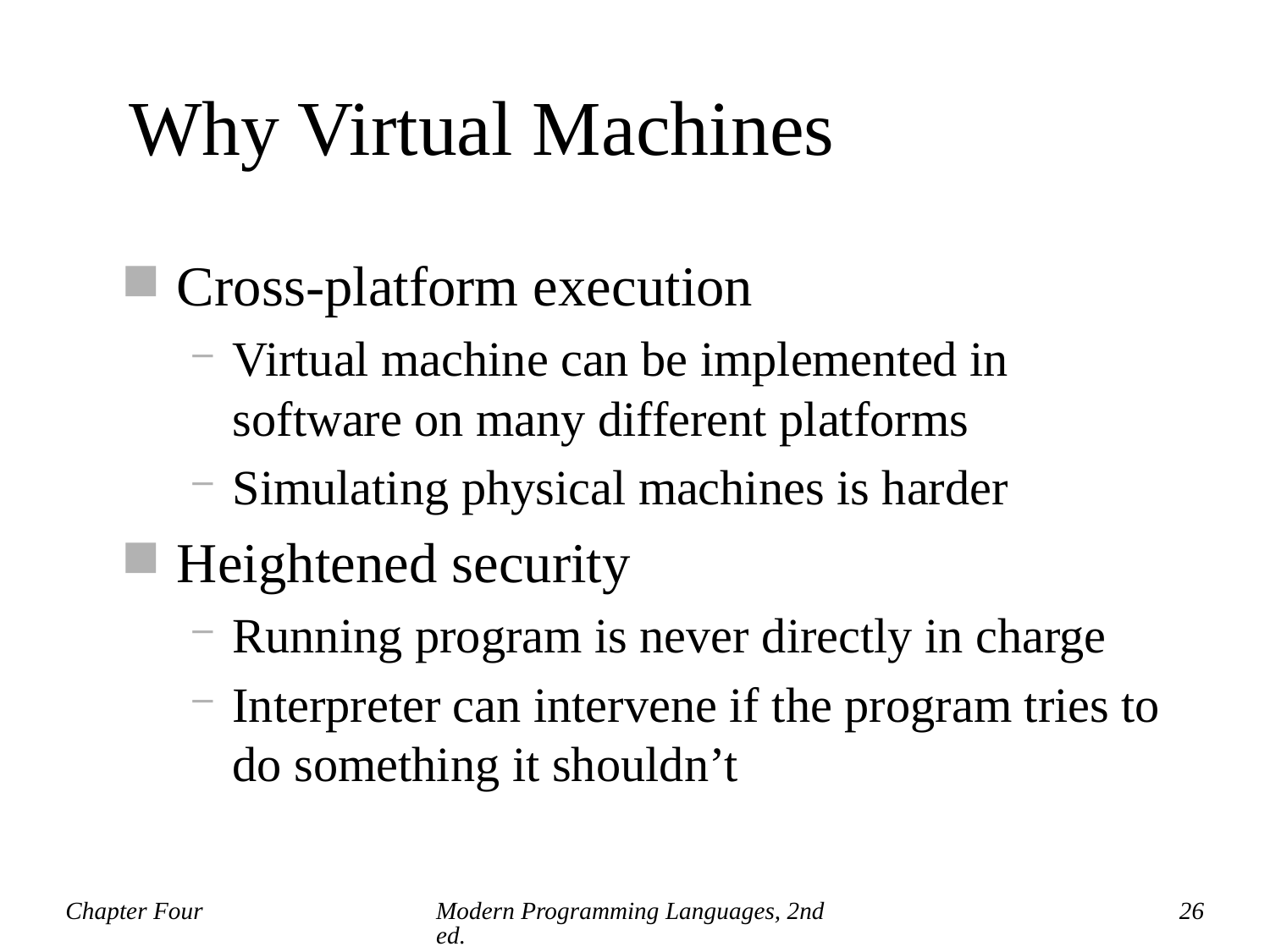

# Why Virtual Machines
Cross-platform execution
Virtual machine can be implemented in software on many different platforms
Simulating physical machines is harder
Heightened security
Running program is never directly in charge
Interpreter can intervene if the program tries to do something it shouldn’t
Chapter Four
Modern Programming Languages, 2nd ed.
26